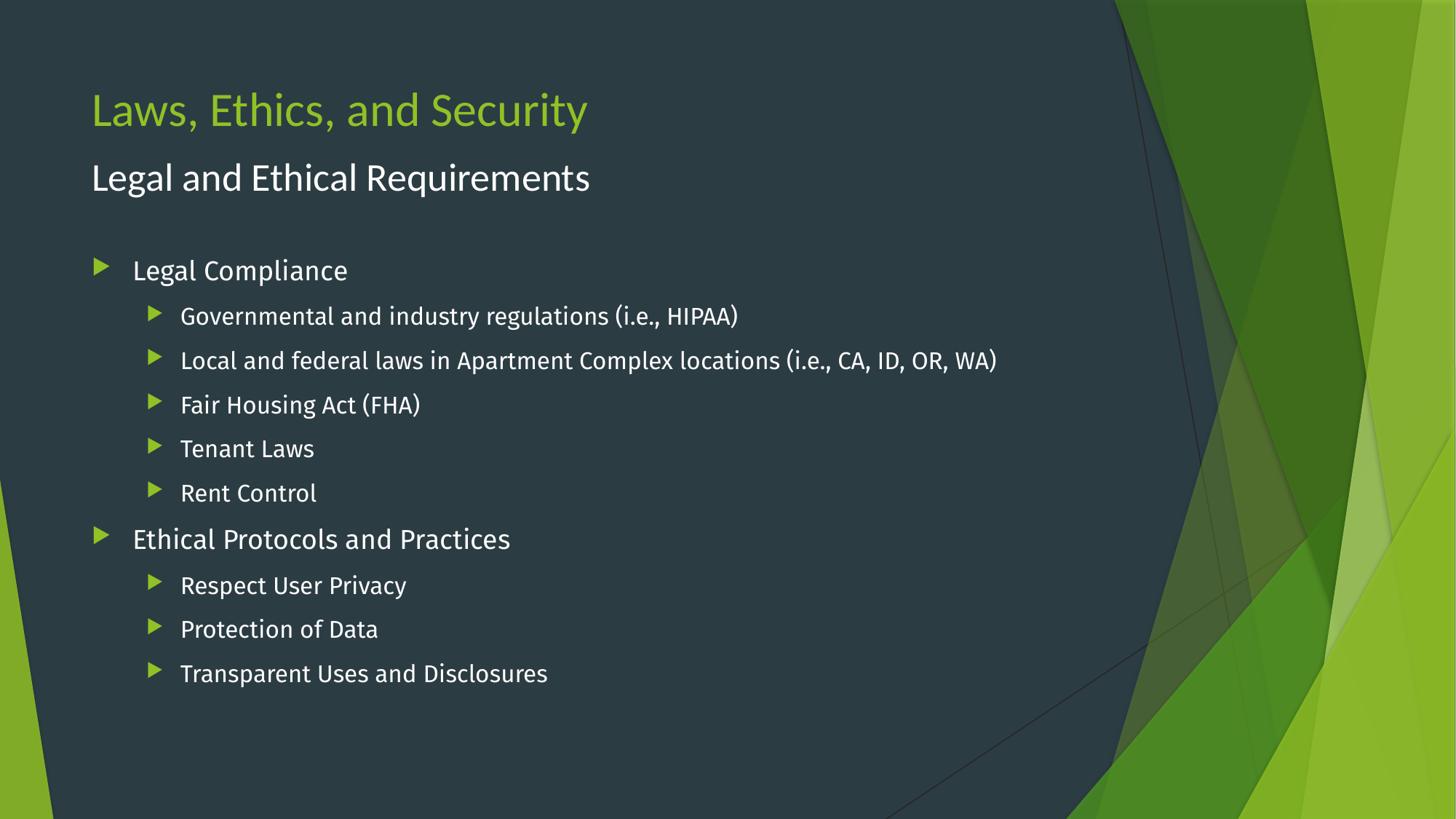

# Laws, Ethics, and Security
Legal and Ethical Requirements
Legal Compliance
Governmental and industry regulations (i.e., HIPAA)
Local and federal laws in Apartment Complex locations (i.e., CA, ID, OR, WA)
Fair Housing Act (FHA)
Tenant Laws
Rent Control
Ethical Protocols and Practices
Respect User Privacy
Protection of Data
Transparent Uses and Disclosures